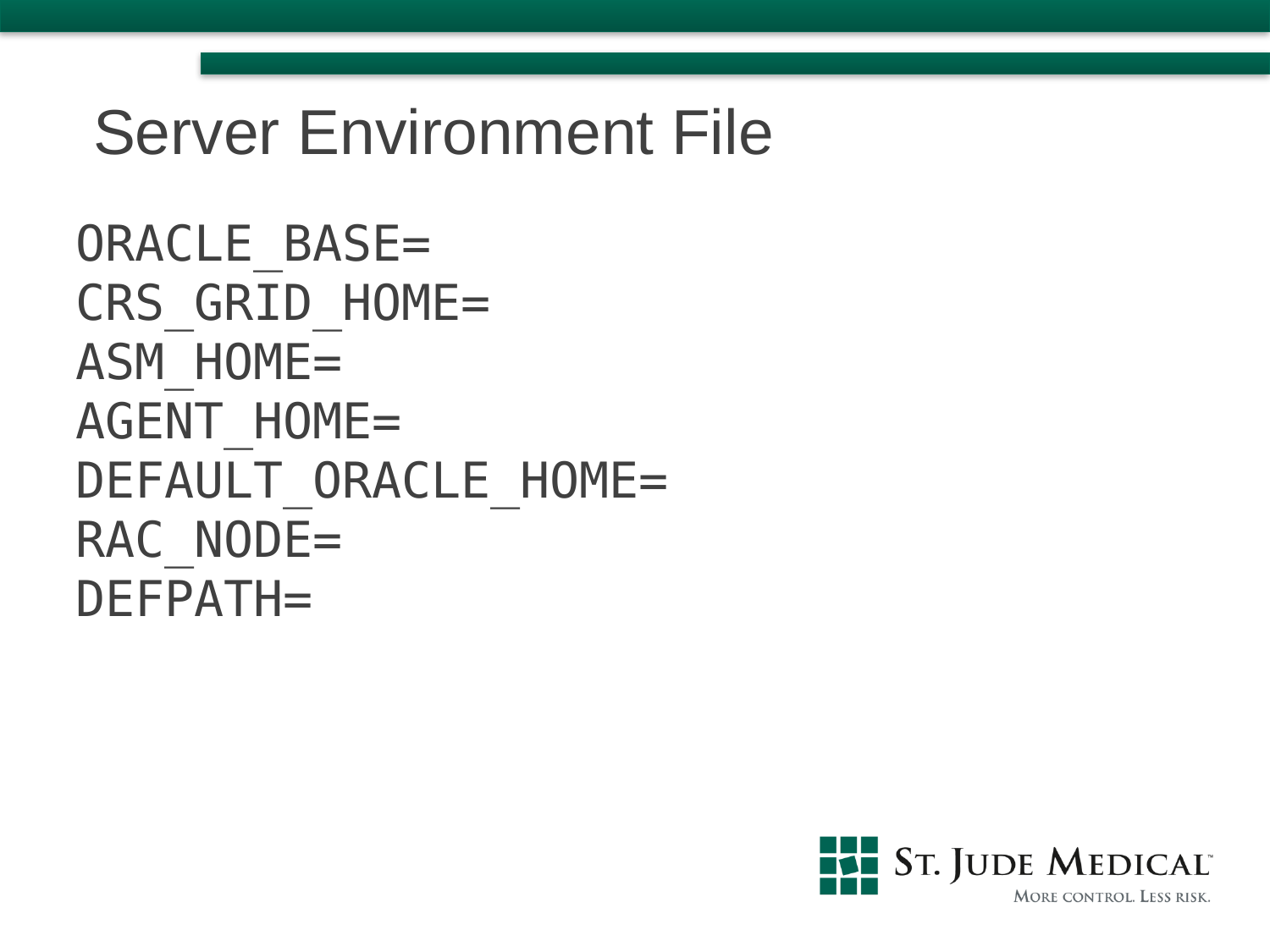

Server Environment File

ORACLE_BASE=
CRS_GRID_HOME=
ASM_HOME=
AGENT_HOME=
DEFAULT_ORACLE_HOME=
RAC_NODE=
DEFPATH=